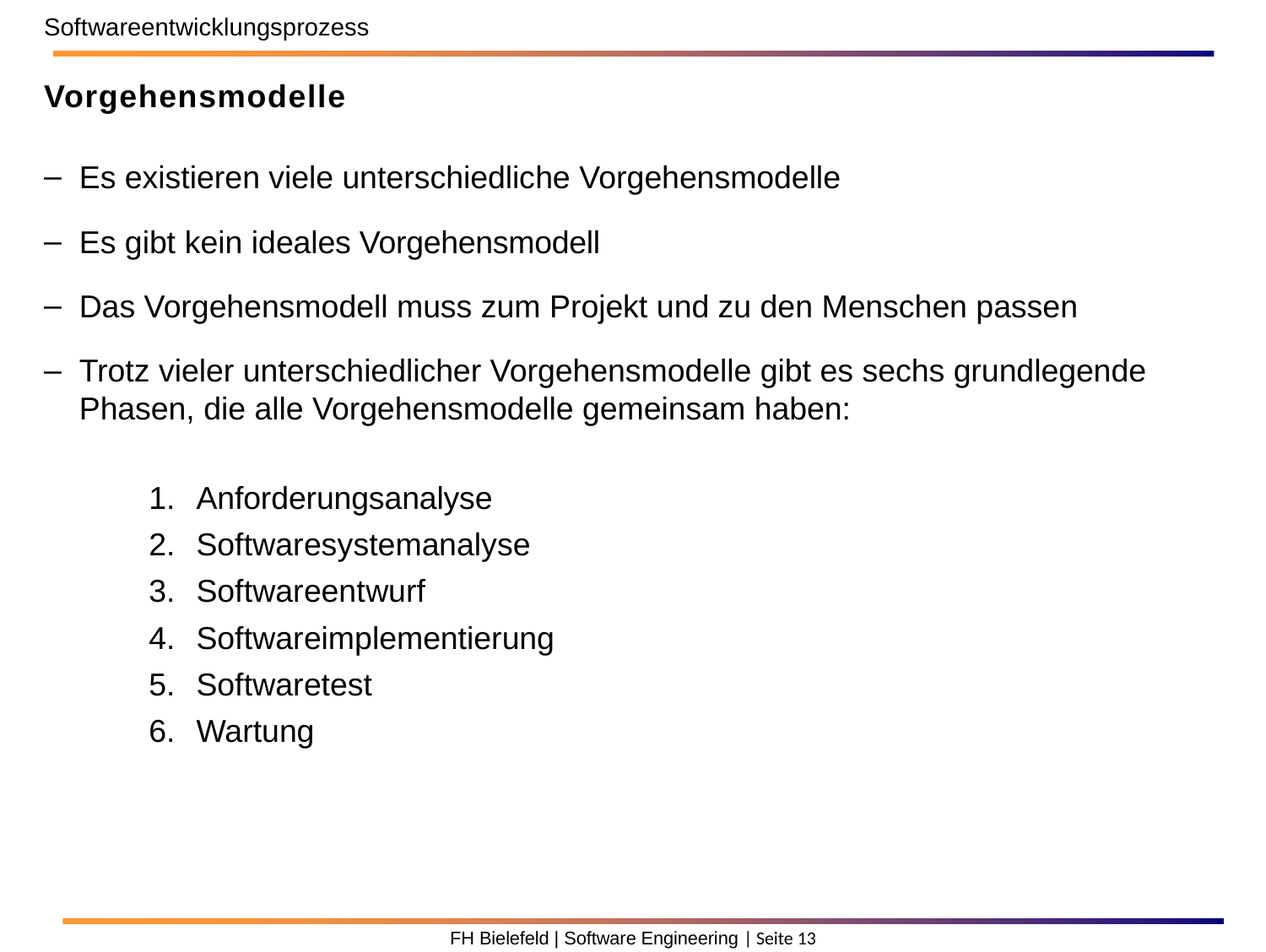

Softwareentwicklungsprozess

Vorgehensmodelle

Es existieren viele unterschiedliche Vorgehensmodelle
Es gibt kein ideales Vorgehensmodell
Das Vorgehensmodell muss zum Projekt und zu den Menschen passen
Trotz vieler unterschiedlicher Vorgehensmodelle gibt es sechs grundlegende Phasen, die alle Vorgehensmodelle gemeinsam haben:

Anforderungsanalyse
Softwaresystemanalyse
Softwareentwurf
Softwareimplementierung
Softwaretest
Wartung